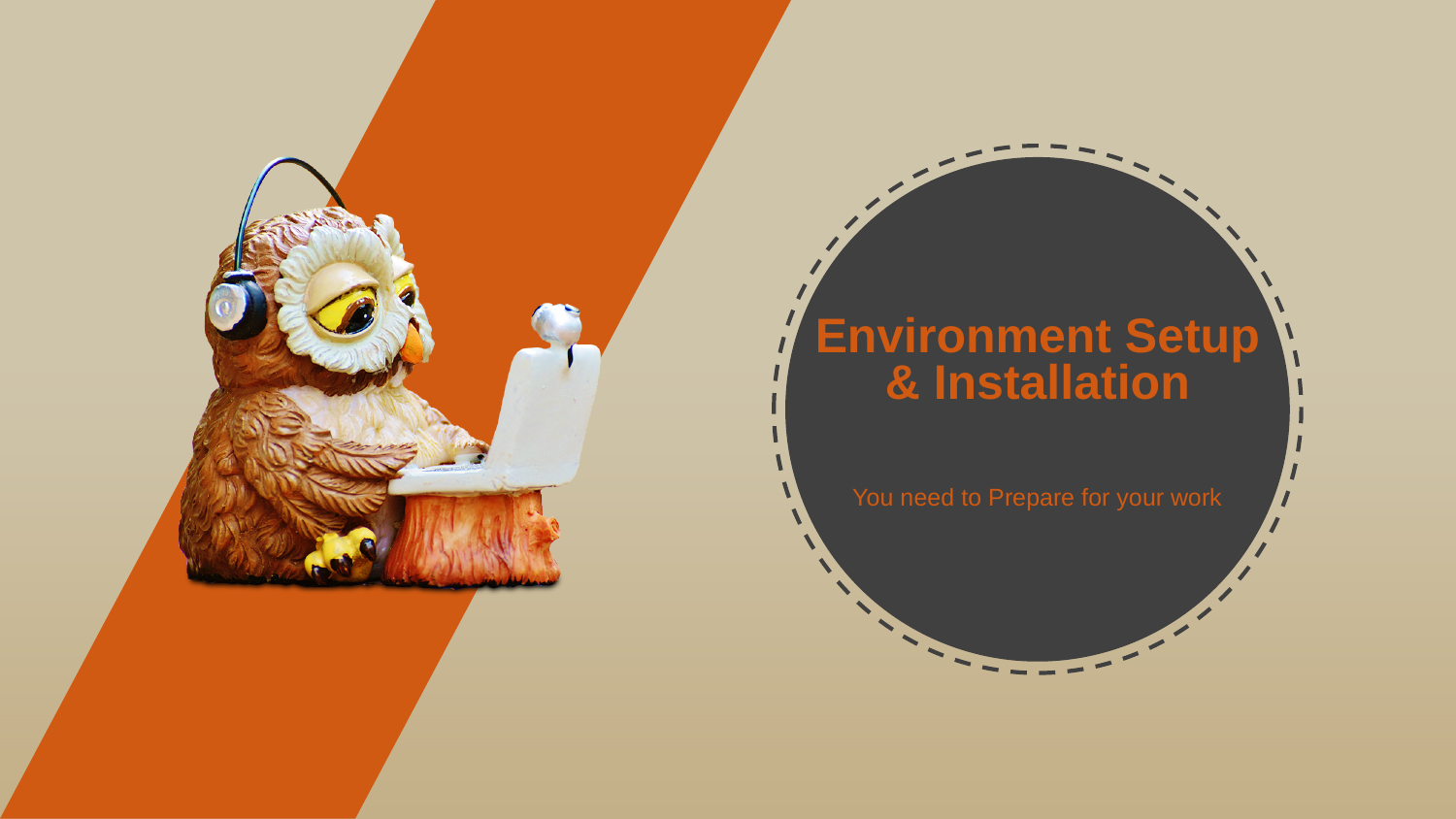

Environment Setup & Installation
You need to Prepare for your work